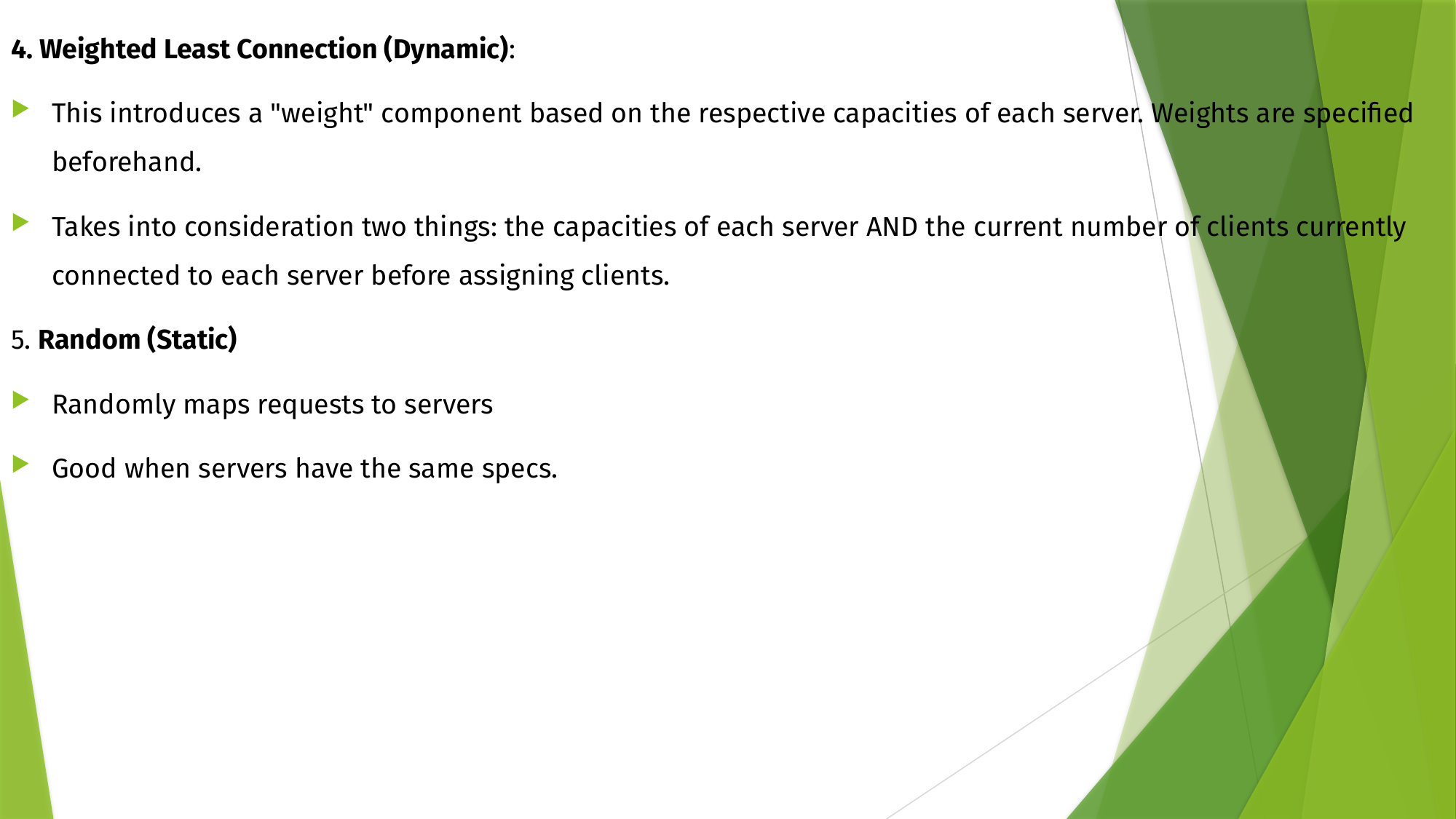

4. Weighted Least Connection (Dynamic):
This introduces a "weight" component based on the respective capacities of each server. Weights are specified beforehand.
Takes into consideration two things: the capacities of each server AND the current number of clients currently connected to each server before assigning clients.
5. Random (Static)
Randomly maps requests to servers
Good when servers have the same specs.